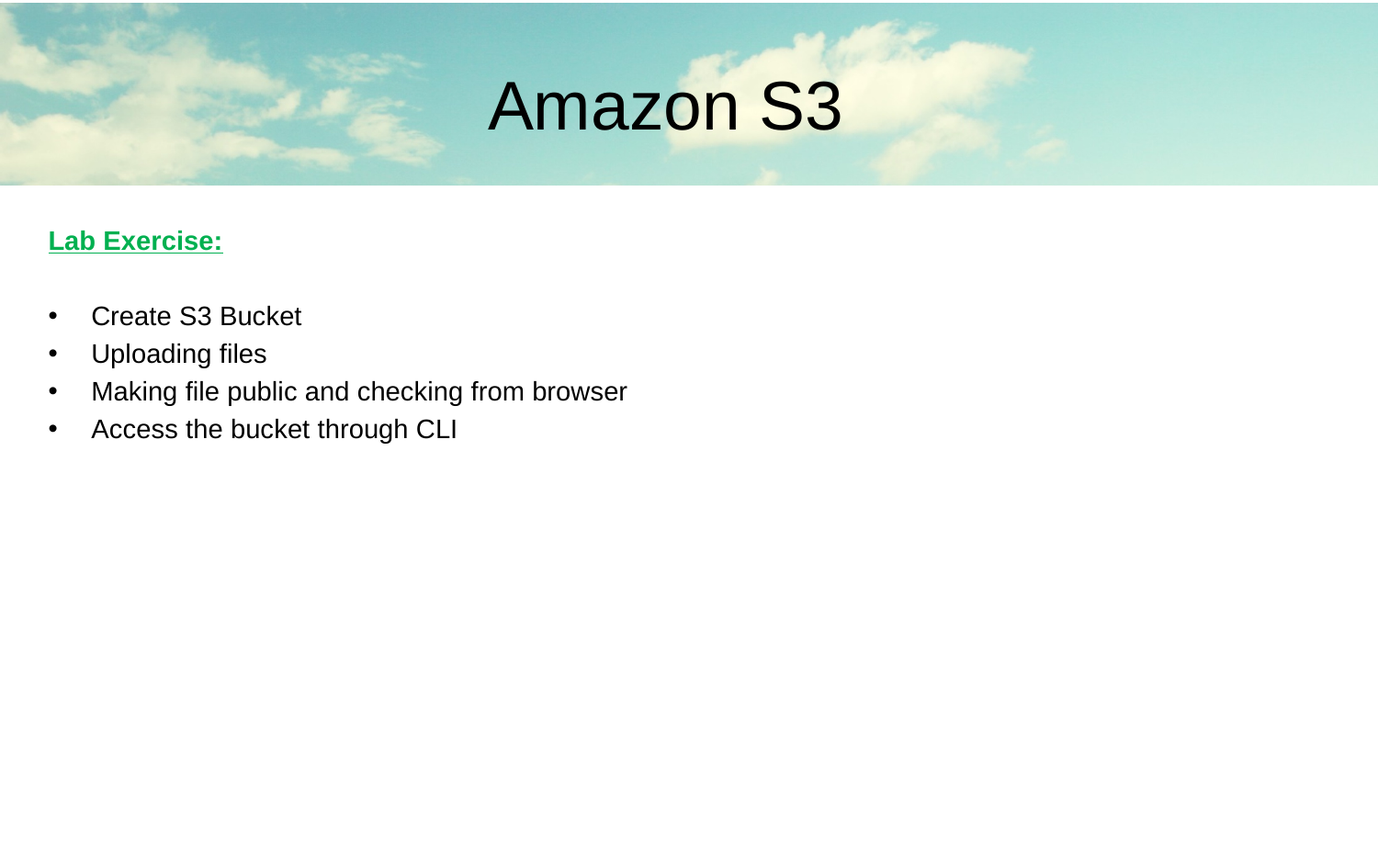

Amazon S3
Lab Exercise:

Create S3 Bucket
Uploading files
Making file public and checking from browser
Access the bucket through CLI

#